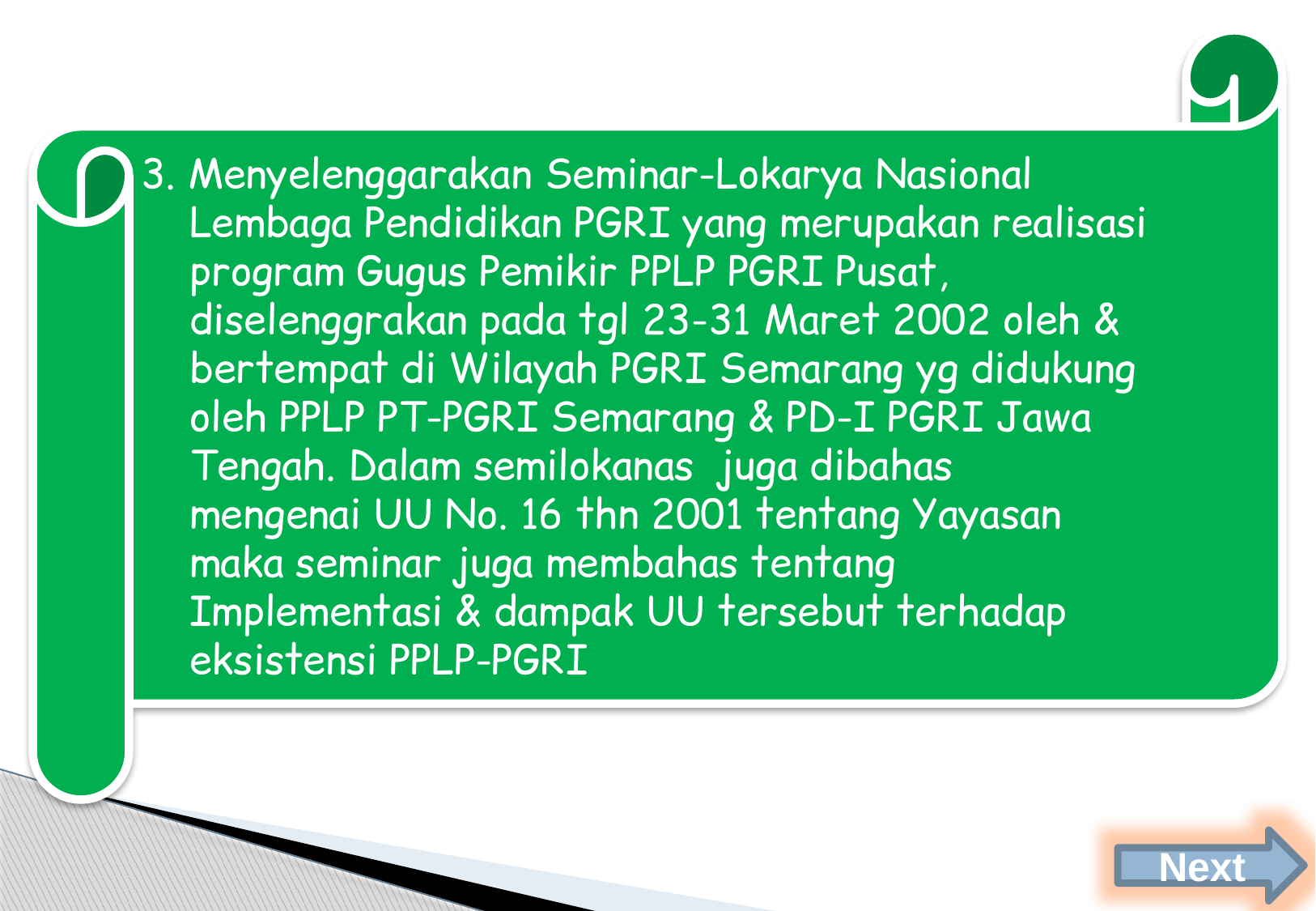

3. Menyelenggarakan Seminar-Lokarya Nasional
    Lembaga Pendidikan PGRI yang merupakan realisasi
    program Gugus Pemikir PPLP PGRI Pusat,
    diselenggrakan pada tgl 23-31 Maret 2002 oleh &
    bertempat di Wilayah PGRI Semarang yg didukung
    oleh PPLP PT-PGRI Semarang & PD-I PGRI Jawa
    Tengah. Dalam semilokanas  juga dibahas
    mengenai UU No. 16 thn 2001 tentang Yayasan
    maka seminar juga membahas tentang
    Implementasi & dampak UU tersebut terhadap
    eksistensi PPLP-PGRI

Next